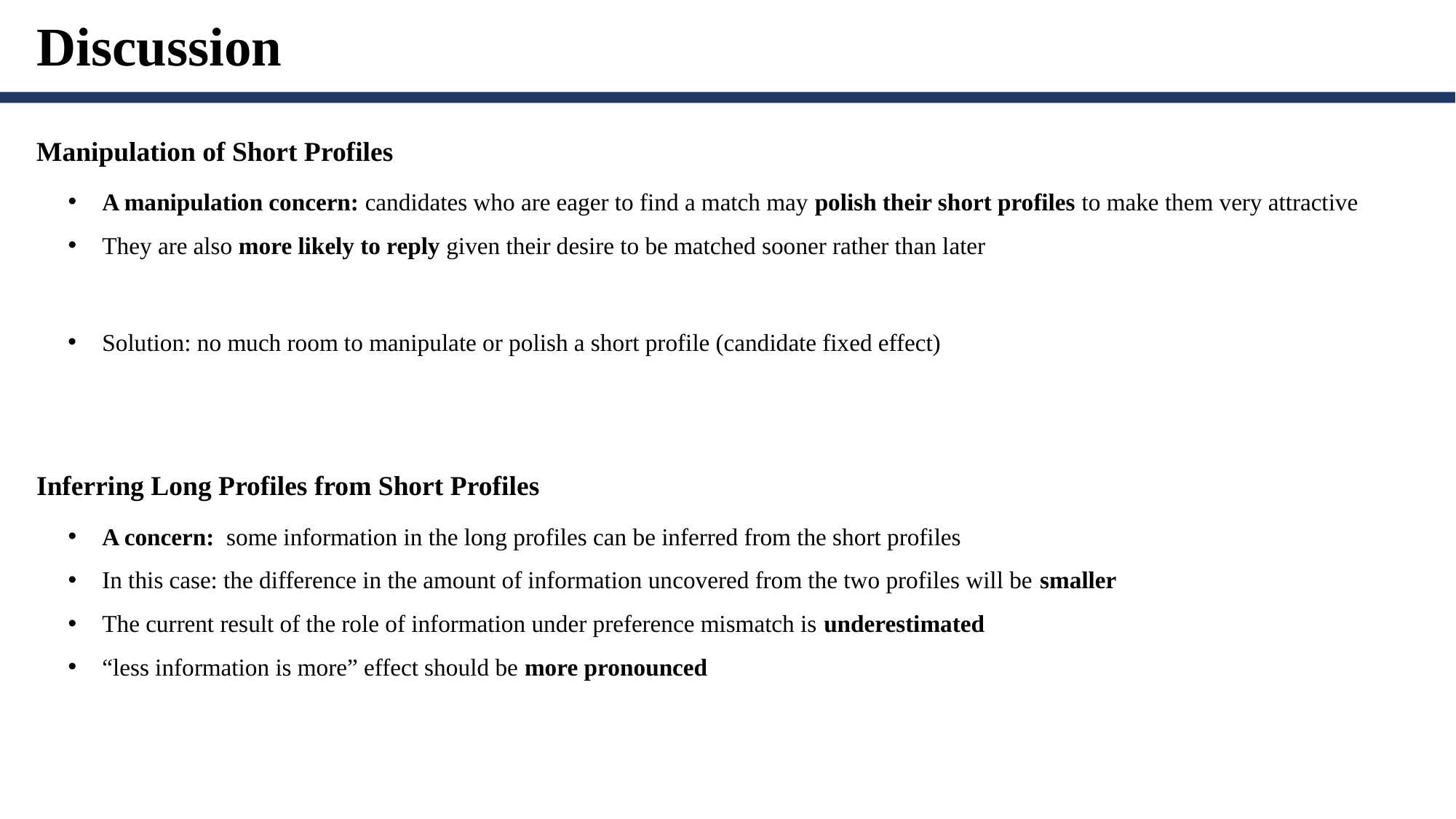

Discussion

Manipulation of Short Profiles
A manipulation concern: candidates who are eager to find a match may polish their short profiles to make them very attractive
They are also more likely to reply given their desire to be matched sooner rather than later
Solution: no much room to manipulate or polish a short profile (candidate fixed effect)
Inferring Long Profiles from Short Profiles
A concern:  some information in the long profiles can be inferred from the short profiles
In this case: the difference in the amount of information uncovered from the two profiles will be smaller
The current result of the role of information under preference mismatch is underestimated
“less information is more” effect should be more pronounced